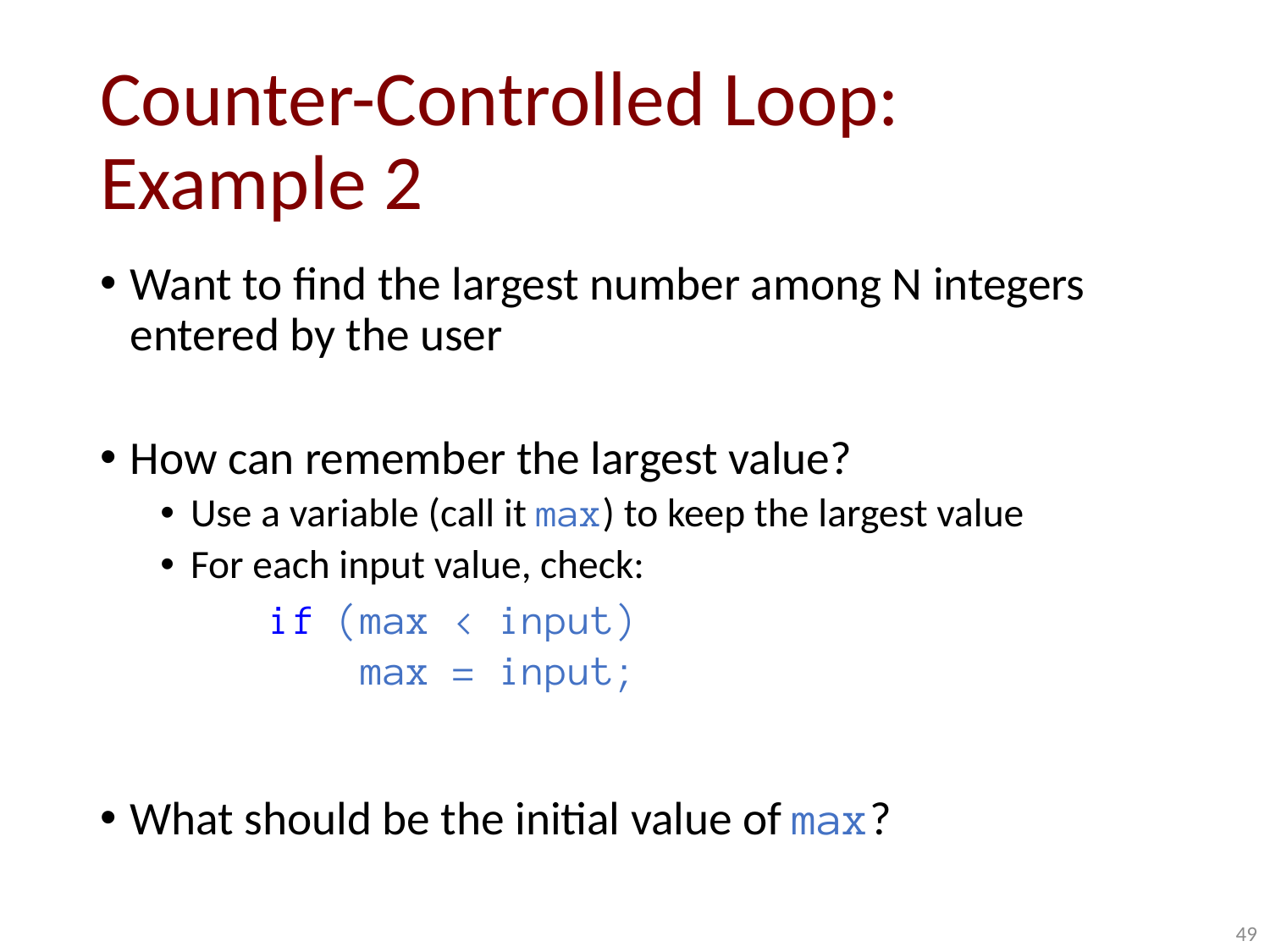

# Counter-Controlled Loop: Example 2
Want to find the largest number among N integers entered by the user

How can remember the largest value?
Use a variable (call it max) to keep the largest value
For each input value, check:

What should be the initial value of max?
if (max < input)
    max = input;
49